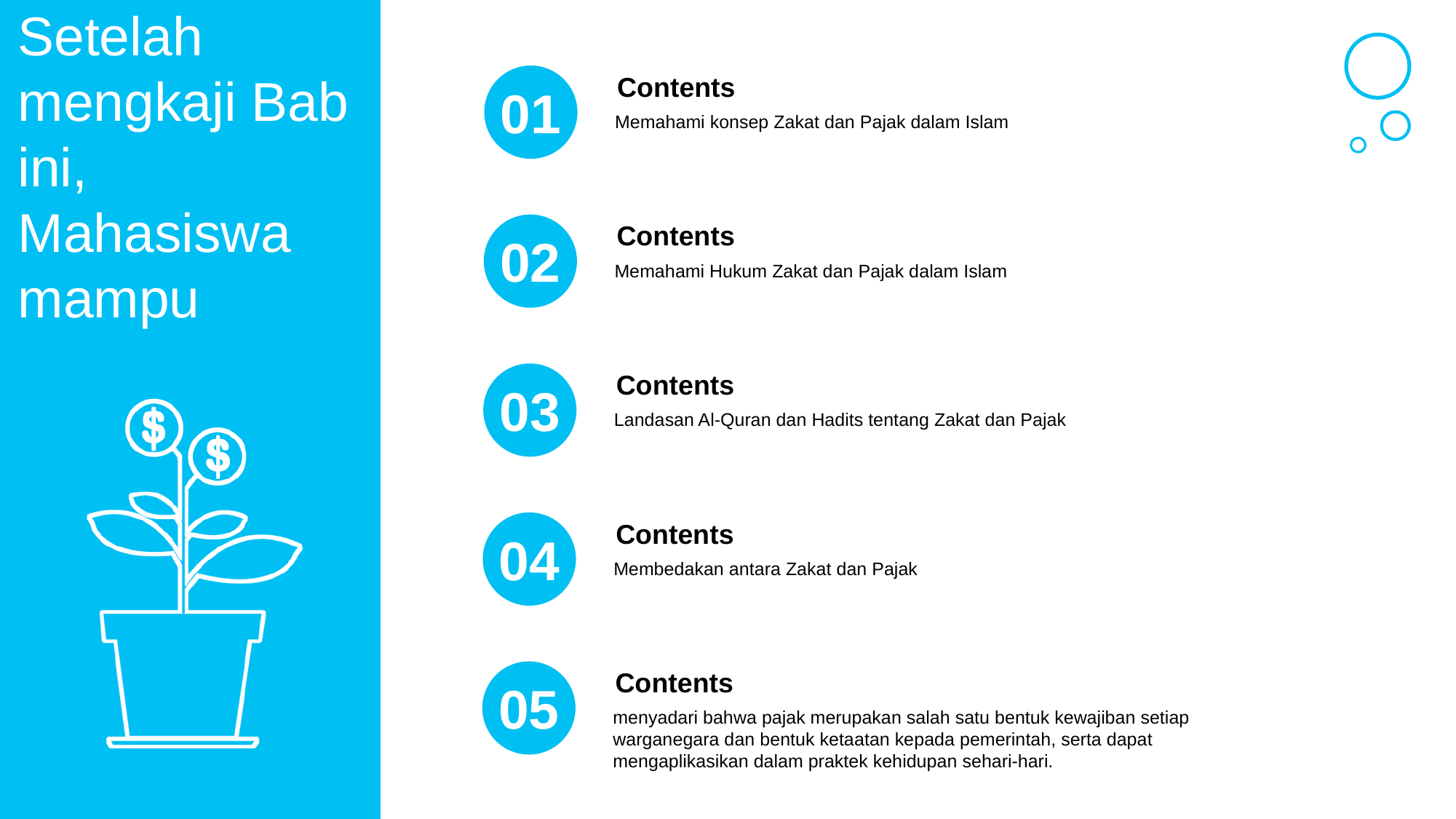

Setelah mengkaji Bab ini, Mahasiswa mampu

Contents
Memahami konsep Zakat dan Pajak dalam Islam

01
Contents
Memahami Hukum Zakat dan Pajak dalam Islam

02
Contents
Landasan Al-Quran dan Hadits tentang Zakat dan Pajak

03
Contents
Membedakan antara Zakat dan Pajak

04
Contents
menyadari bahwa pajak merupakan salah satu bentuk kewajiban setiap warganegara dan bentuk ketaatan kepada pemerintah, serta dapat mengaplikasikan dalam praktek kehidupan sehari-hari.

05